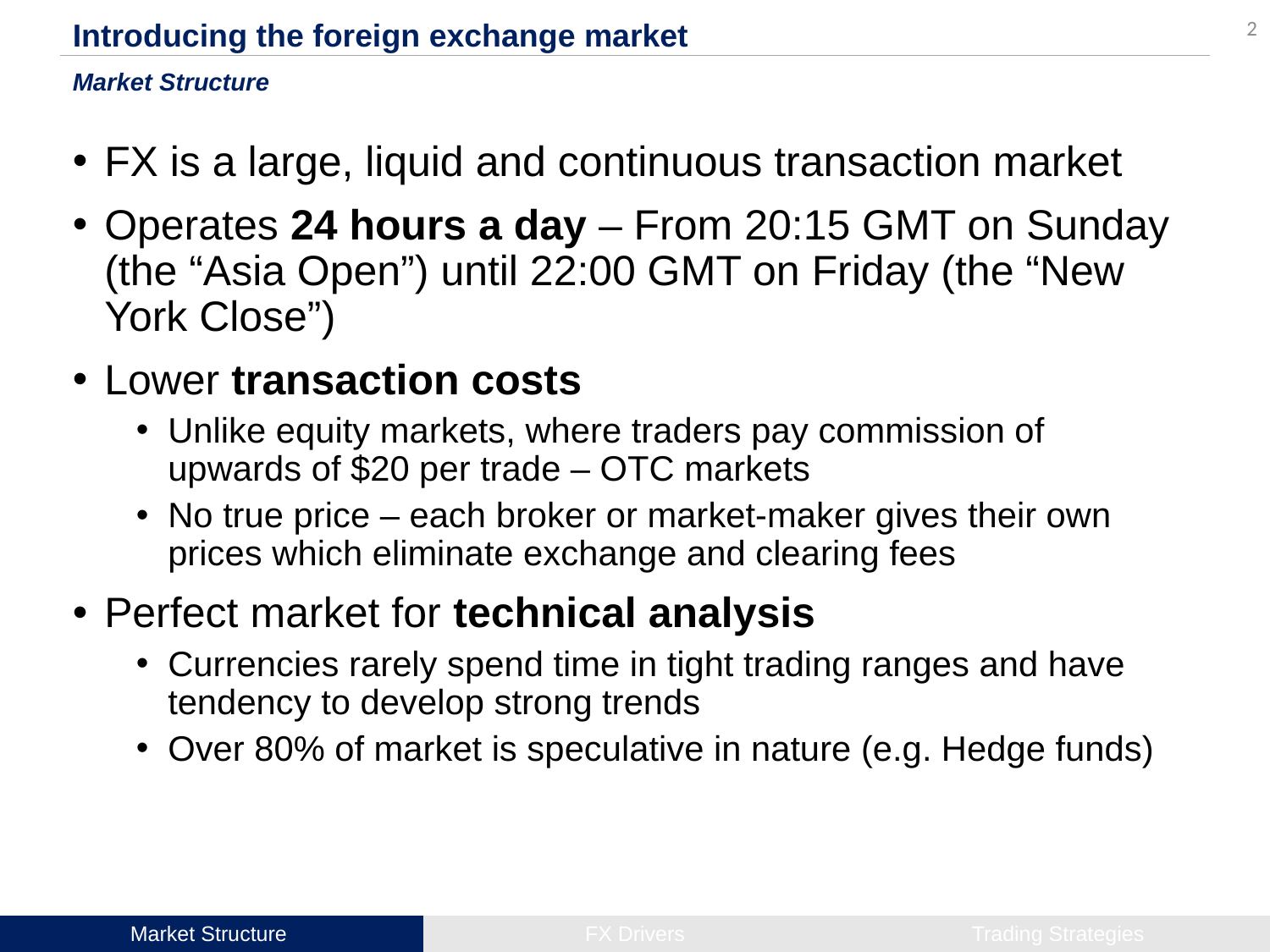

2
Introducing the foreign exchange market
Market Structure
FX is a large, liquid and continuous transaction market
Operates 24 hours a day – From 20:15 GMT on Sunday (the “Asia Open”) until 22:00 GMT on Friday (the “New York Close”)
Lower transaction costs
Unlike equity markets, where traders pay commission of upwards of $20 per trade – OTC markets
No true price – each broker or market-maker gives their own prices which eliminate exchange and clearing fees
Perfect market for technical analysis
Currencies rarely spend time in tight trading ranges and have tendency to develop strong trends
Over 80% of market is speculative in nature (e.g. Hedge funds)
| Market Structure | FX Drivers | Trading Strategies |
| --- | --- | --- |